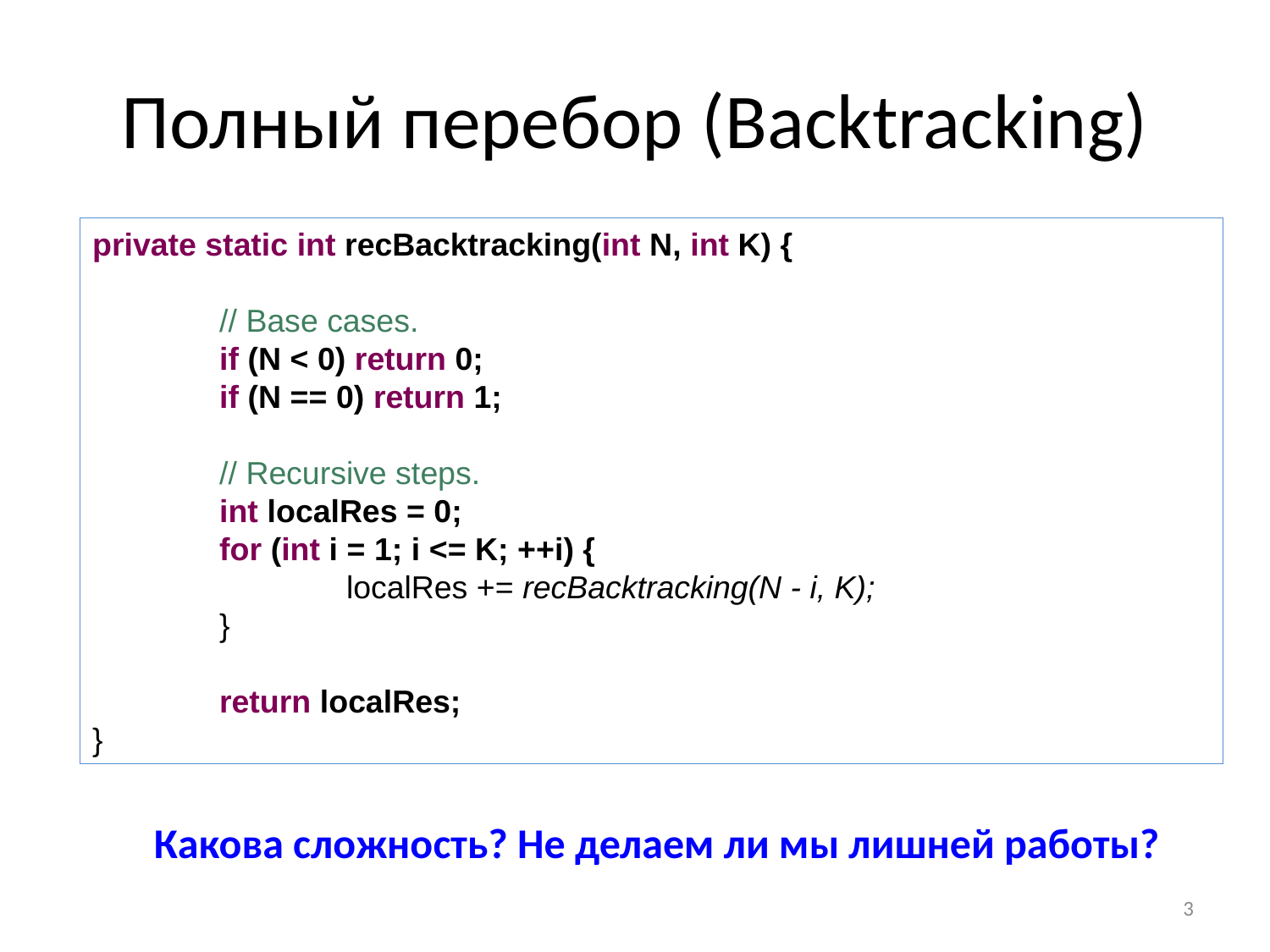

# Полный перебор (Backtracking)
private static int recBacktracking(int N, int K) {

    	// Base cases.
    	if (N < 0) return 0;
    	if (N == 0) return 1;

    	// Recursive steps.
    	int localRes = 0;
    	for (int i = 1; i <= K; ++i) {
    		localRes += recBacktracking(N - i, K);
    	}

    	return localRes;
}
Какова сложность? Не делаем ли мы лишней работы?
3